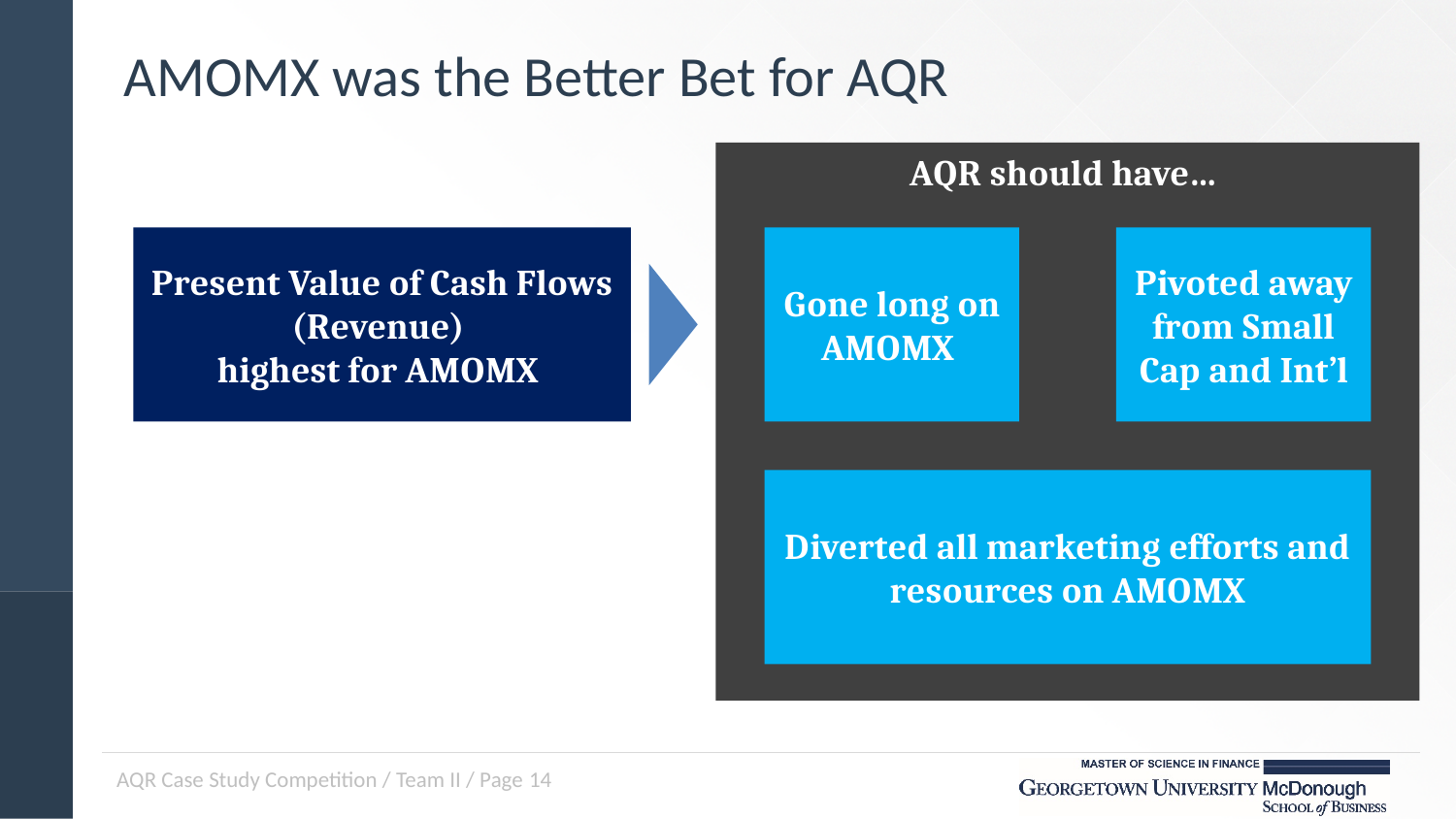

# AMOMX was the Better Bet for AQR
AQR should have…
Present Value of Cash Flows (Revenue)
highest for AMOMX
Gone long on AMOMX
Pivoted away from Small Cap and Int’l

Diverted all marketing efforts and resources on AMOMX